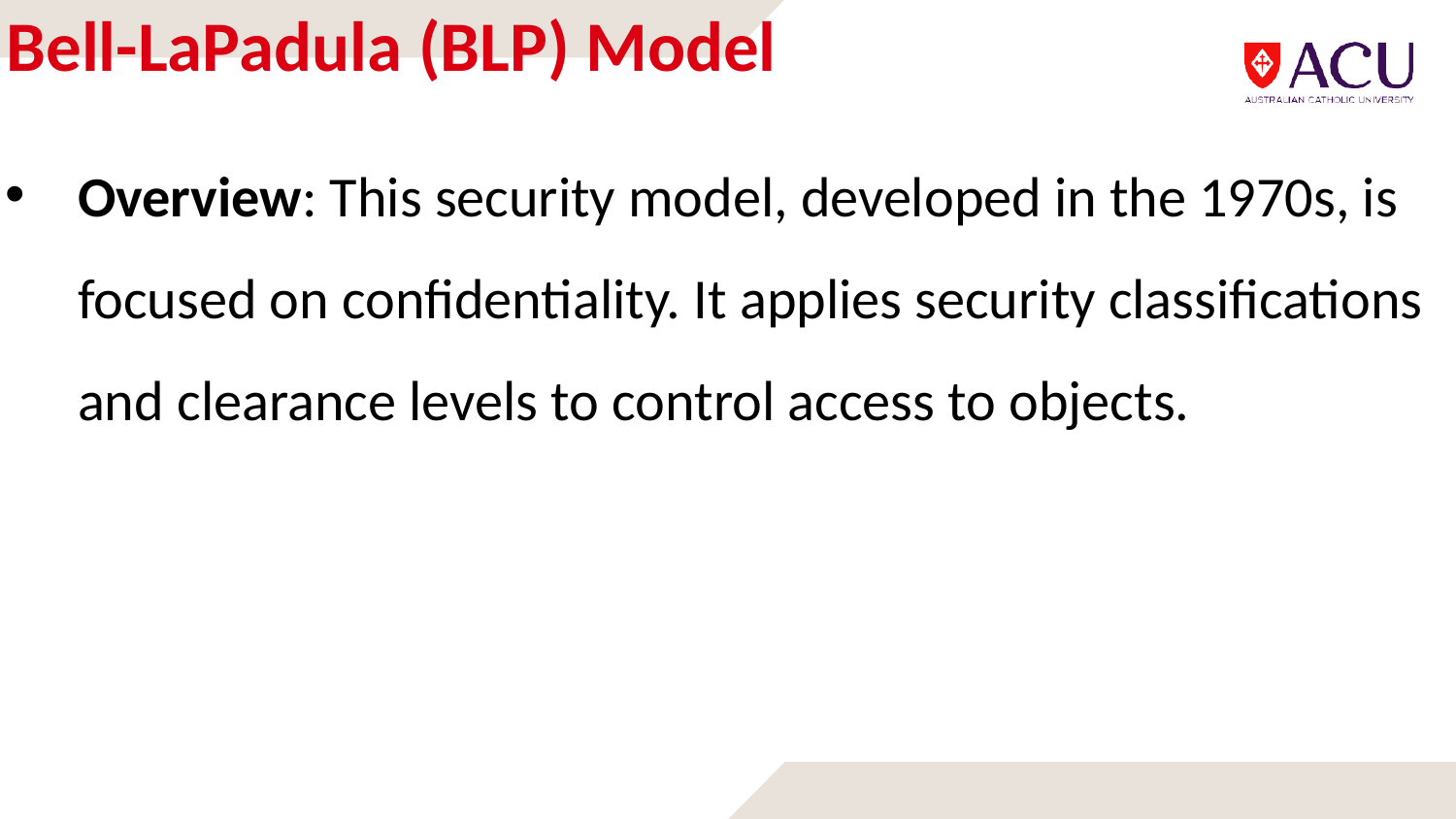

# Bell-LaPadula (BLP) Model
Overview: This security model, developed in the 1970s, is focused on confidentiality. It applies security classifications and clearance levels to control access to objects.